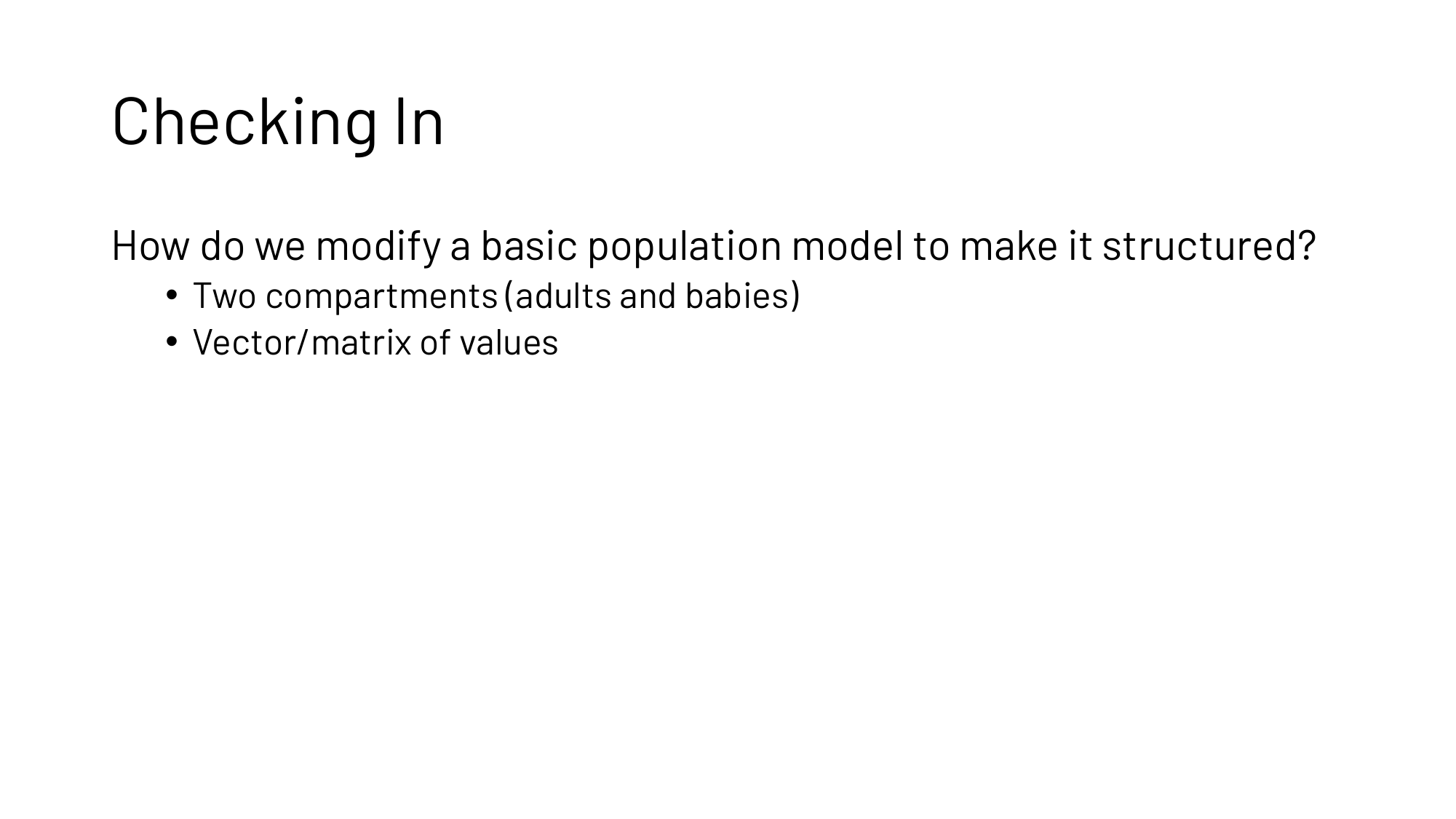

# Checking In
How do we modify a basic population model to make it structured?
Two compartments (adults and babies)
Vector/matrix of values